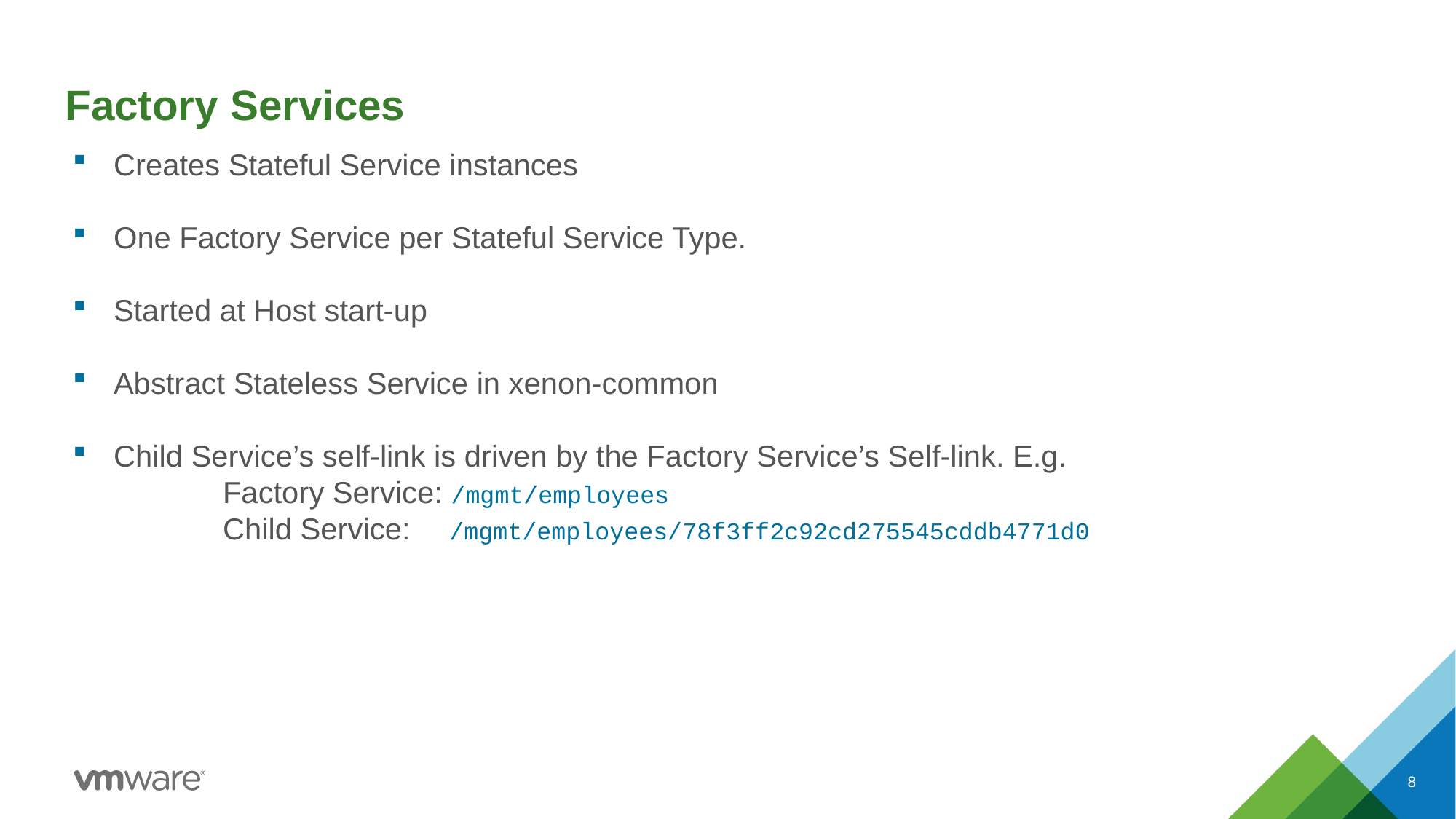

Factory Services
Creates Stateful Service instances

One Factory Service per Stateful Service Type.

Started at Host start-up

Abstract Stateless Service in xenon-common

Child Service’s self-link is driven by the Factory Service’s Self-link. E.g.
	Factory Service: /mgmt/employees
	Child Service: 	 /mgmt/employees/78f3ff2c92cd275545cddb4771d0
8